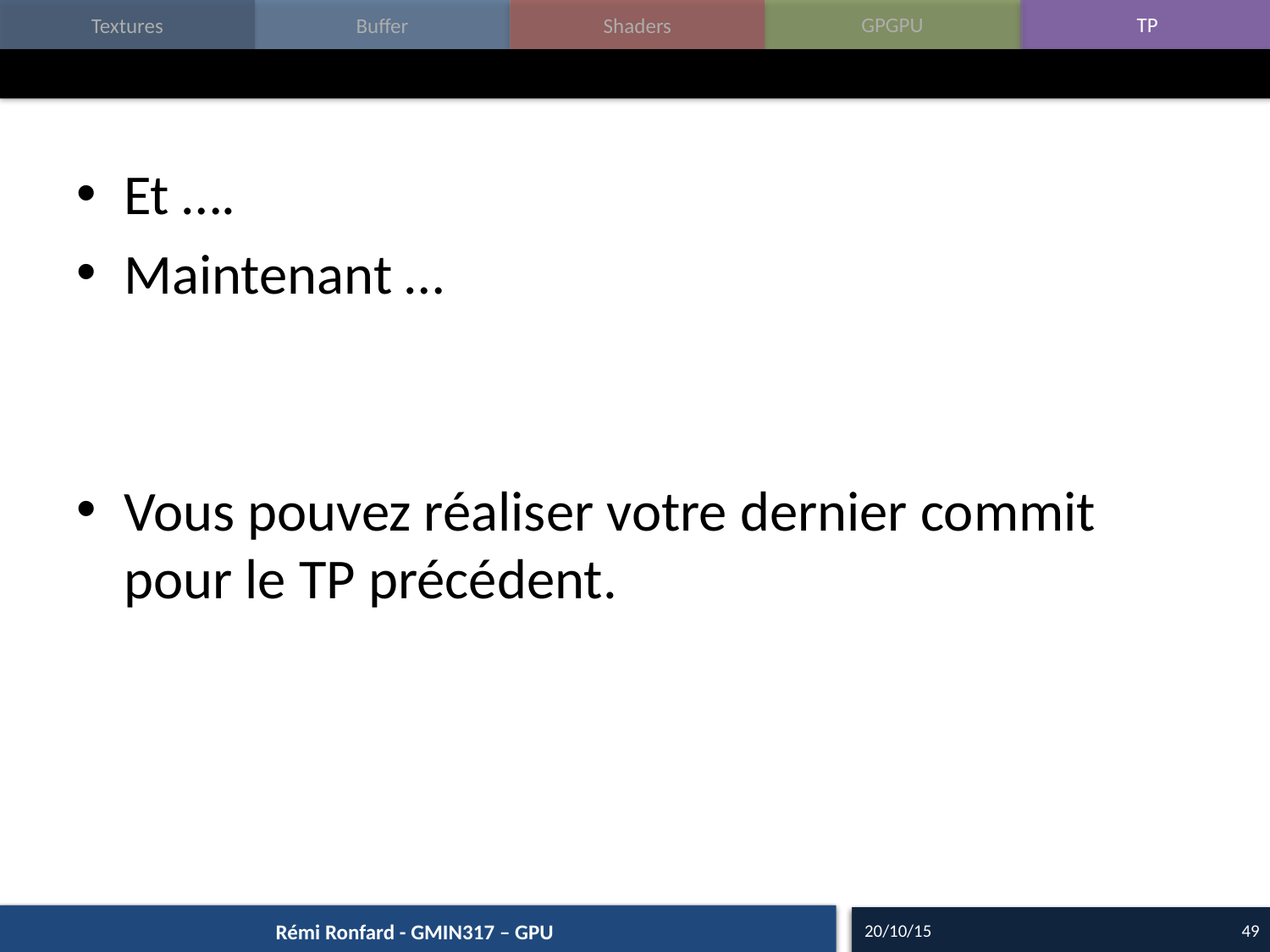

#
Et ….
Maintenant …

Vous pouvez réaliser votre dernier commit pour le TP précédent.

20/10/15
49
Rémi Ronfard - GMIN317 – GPU